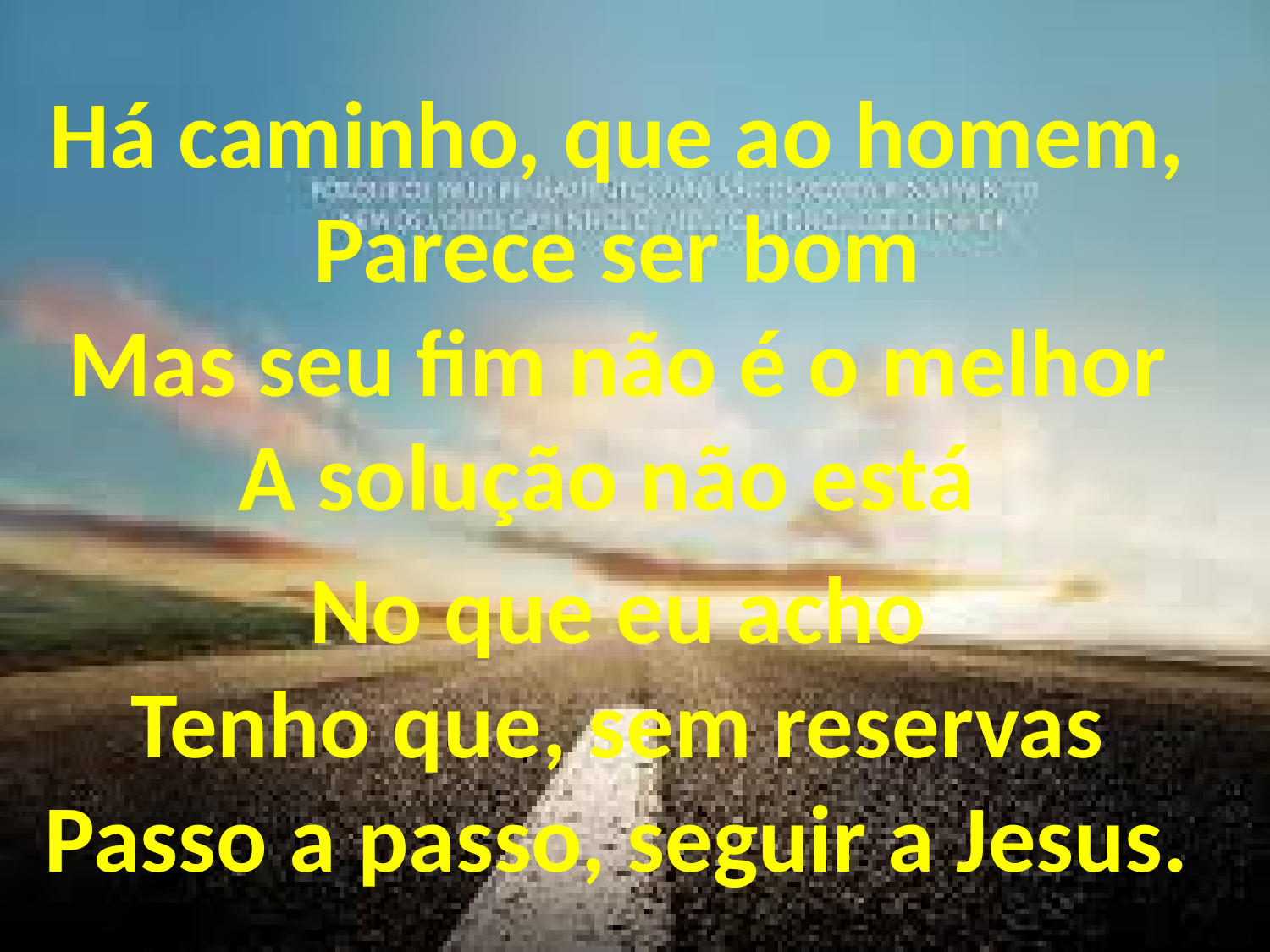

Há caminho, que ao homem,
Parece ser bom
Mas seu fim não é o melhor
A solução não está
No que eu acho
Tenho que, sem reservas
Passo a passo, seguir a Jesus.